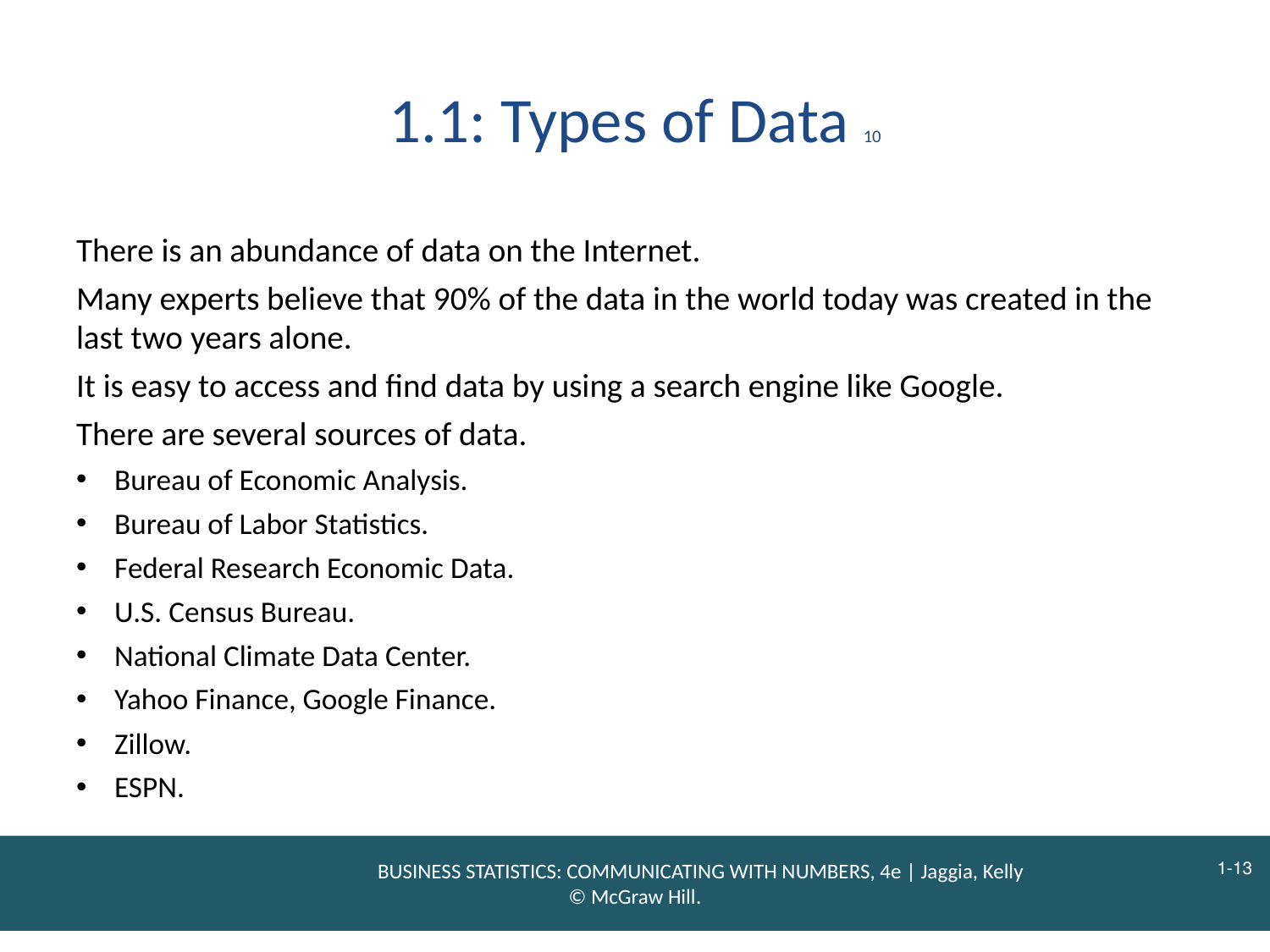

# 1.1: Types of Data 10
There is an abundance of data on the Internet.
Many experts believe that 90% of the data in the world today was created in the last two years alone.
It is easy to access and find data by using a search engine like Google.
There are several sources of data.
Bureau of Economic Analysis.
Bureau of Labor Statistics.
Federal Research Economic Data.
U.S. Census Bureau.
National Climate Data Center.
Yahoo Finance, Google Finance.
Zillow.
ESPN.